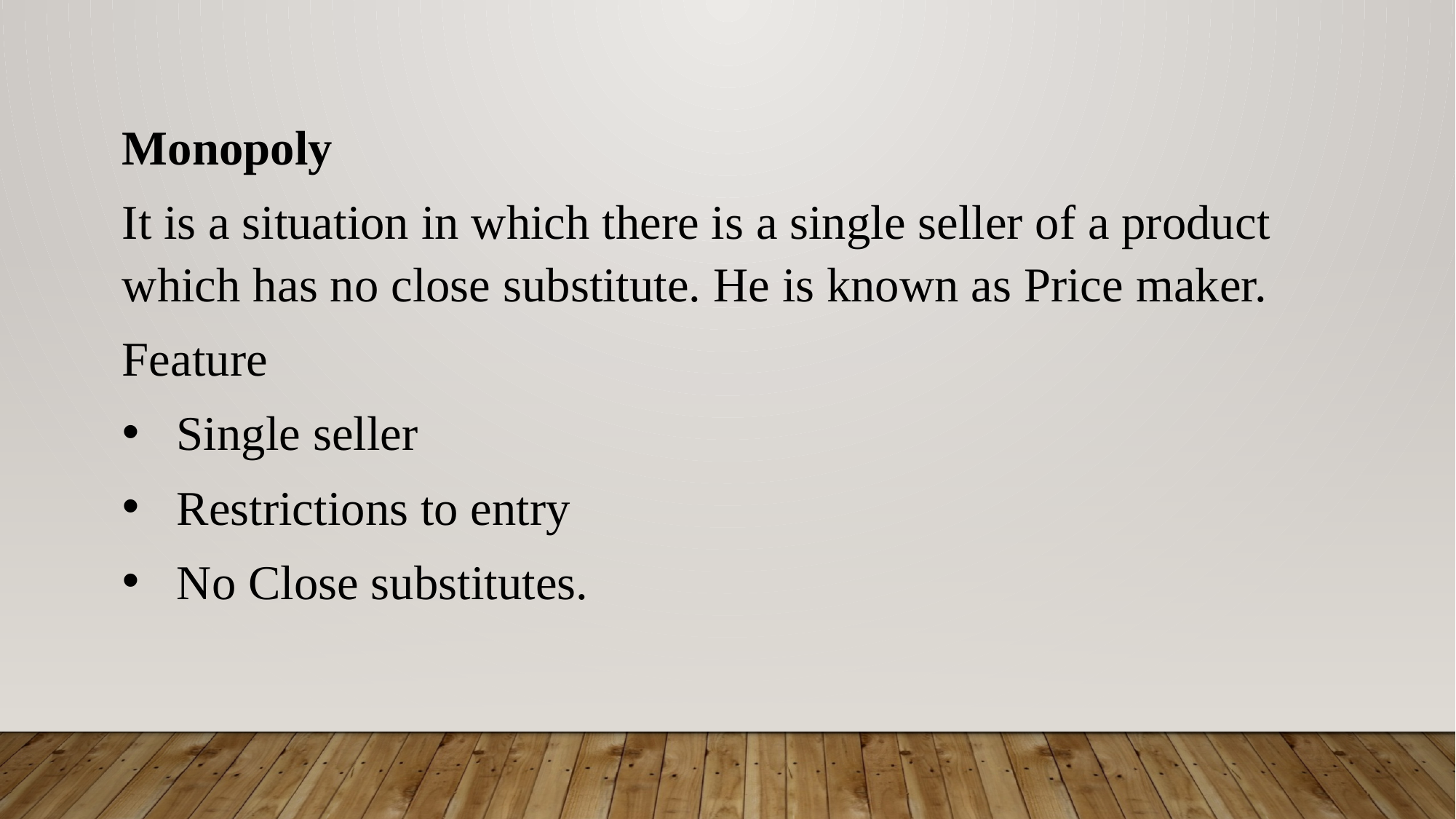

Monopoly
It is a situation in which there is a single seller of a product which has no close substitute. He is known as Price maker.
Feature
Single seller
Restrictions to entry
No Close substitutes.